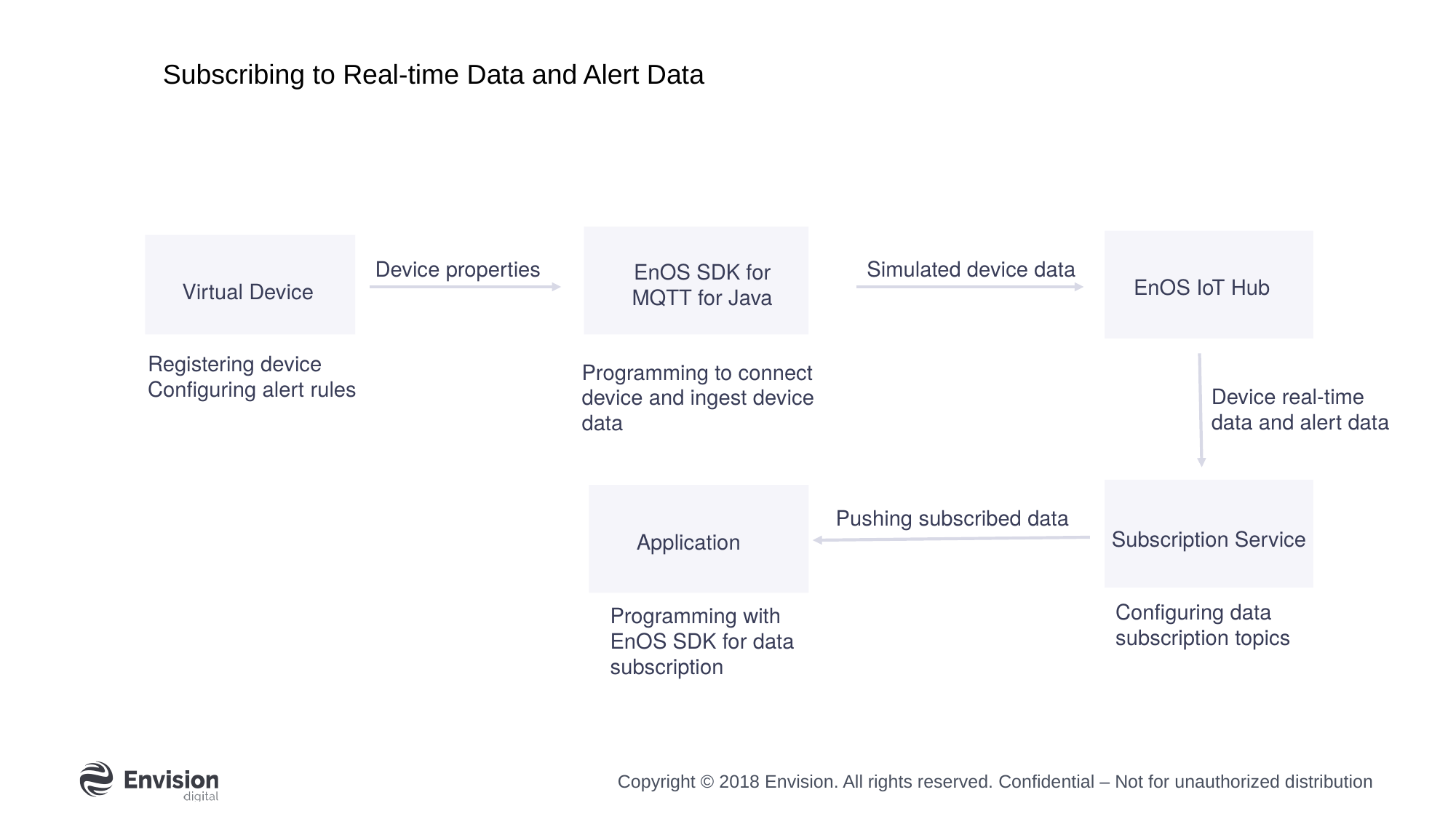

Subscribing to Real-time Data and Alert Data

Device properties
Simulated device data
EnOS SDK for MQTT for Java
EnOS IoT Hub
Virtual Device
Registering device
Configuring alert rules
Programming to connect device and ingest device data
Device real-time data and alert data

Pushing subscribed data
Subscription Service
Application
Configuring data subscription topics
Programming with EnOS SDK for data subscription